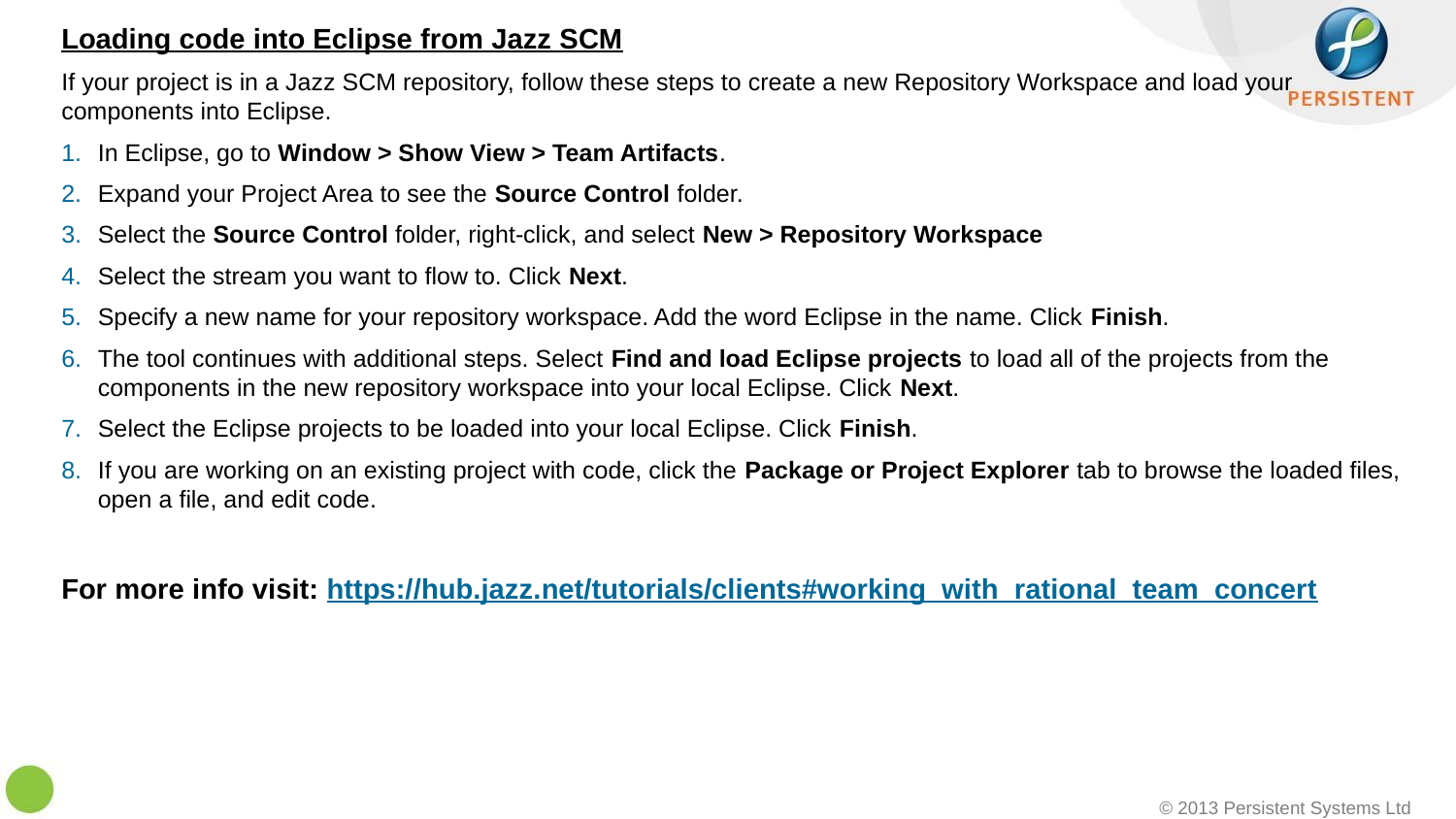

Loading code into Eclipse from Jazz SCM
If your project is in a Jazz SCM repository, follow these steps to create a new Repository Workspace and load your components into Eclipse.
In Eclipse, go to Window > Show View > Team Artifacts.
Expand your Project Area to see the Source Control folder.
Select the Source Control folder, right-click, and select New > Repository Workspace
Select the stream you want to flow to. Click Next.
Specify a new name for your repository workspace. Add the word Eclipse in the name. Click Finish.
The tool continues with additional steps. Select Find and load Eclipse projects to load all of the projects from the components in the new repository workspace into your local Eclipse. Click Next.
Select the Eclipse projects to be loaded into your local Eclipse. Click Finish.
If you are working on an existing project with code, click the Package or Project Explorer tab to browse the loaded files, open a file, and edit code.

For more info visit: https://hub.jazz.net/tutorials/clients#working_with_rational_team_concert